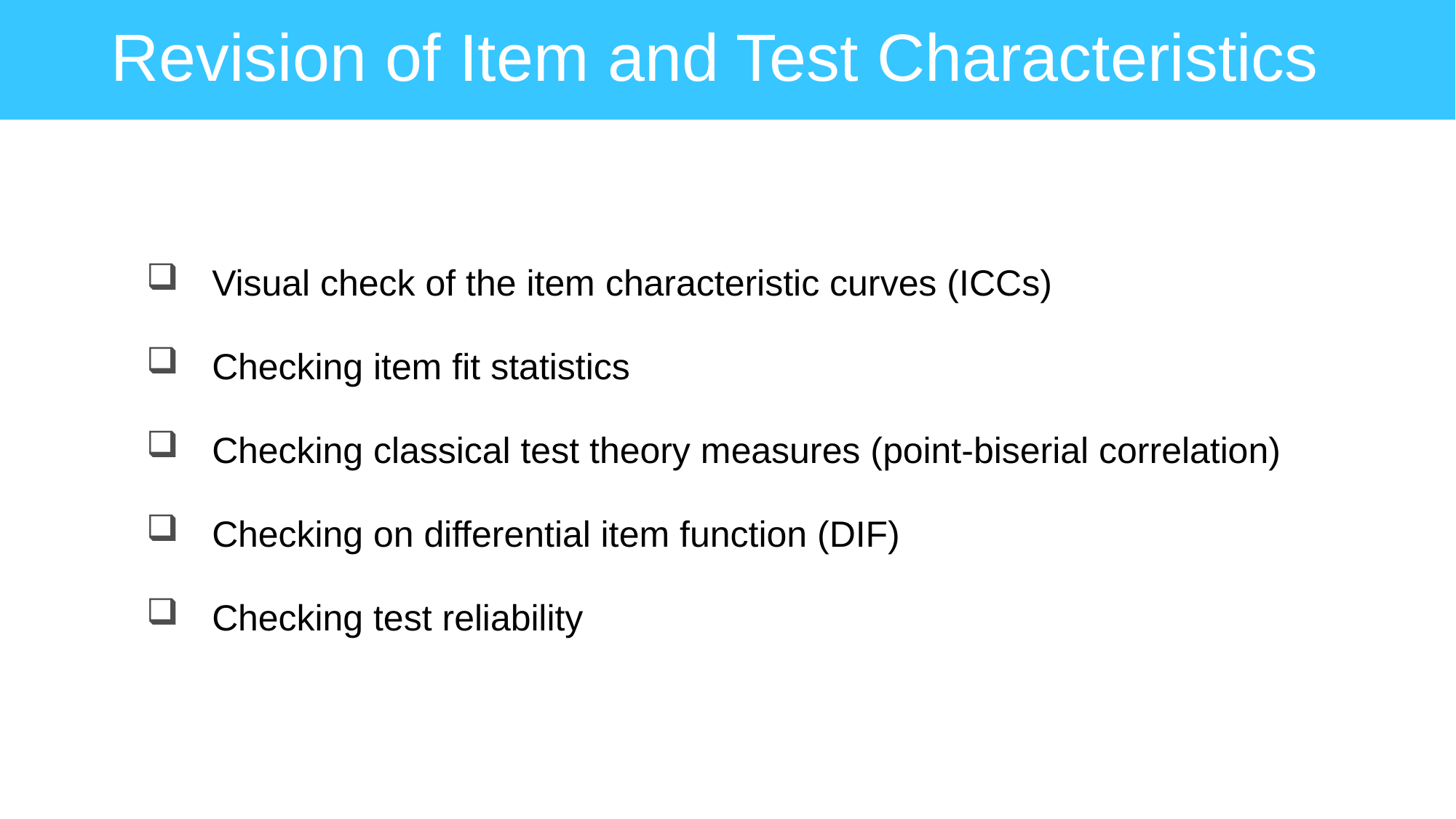

# Revision of Item and Test Characteristics
Visual check of the item characteristic curves (ICCs)
Checking item fit statistics
Checking classical test theory measures (point-biserial correlation)
Checking on differential item function (DIF)
Checking test reliability